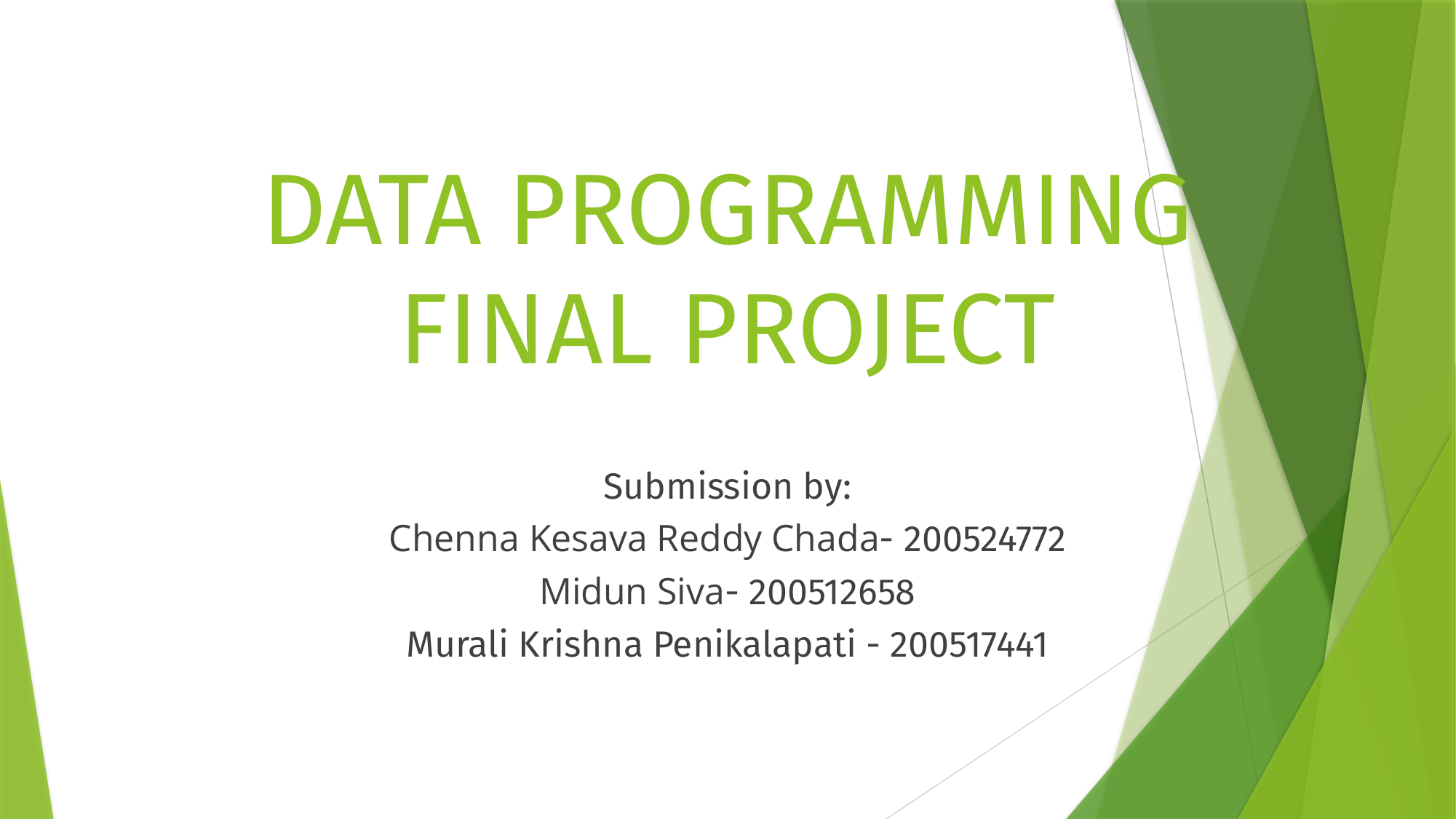

# DATA PROGRAMMING FINAL PROJECT
Submission by:
Chenna Kesava Reddy Chada- 200524772
Midun Siva- 200512658
Murali Krishna Penikalapati - 200517441